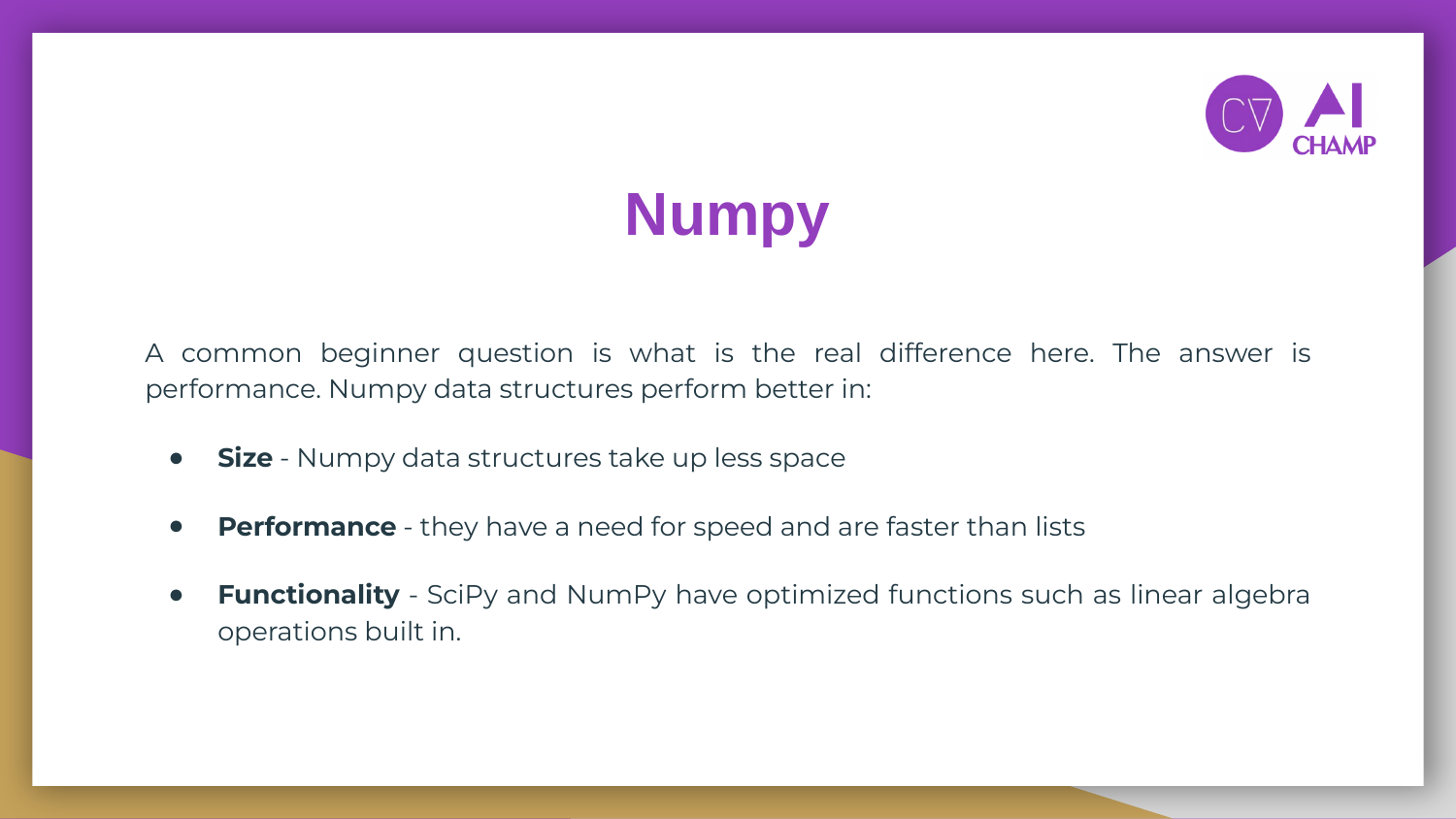

# Numpy
A common beginner question is what is the real difference here. The answer is performance. Numpy data structures perform better in:
Size - Numpy data structures take up less space
Performance - they have a need for speed and are faster than lists
Functionality - SciPy and NumPy have optimized functions such as linear algebra operations built in.